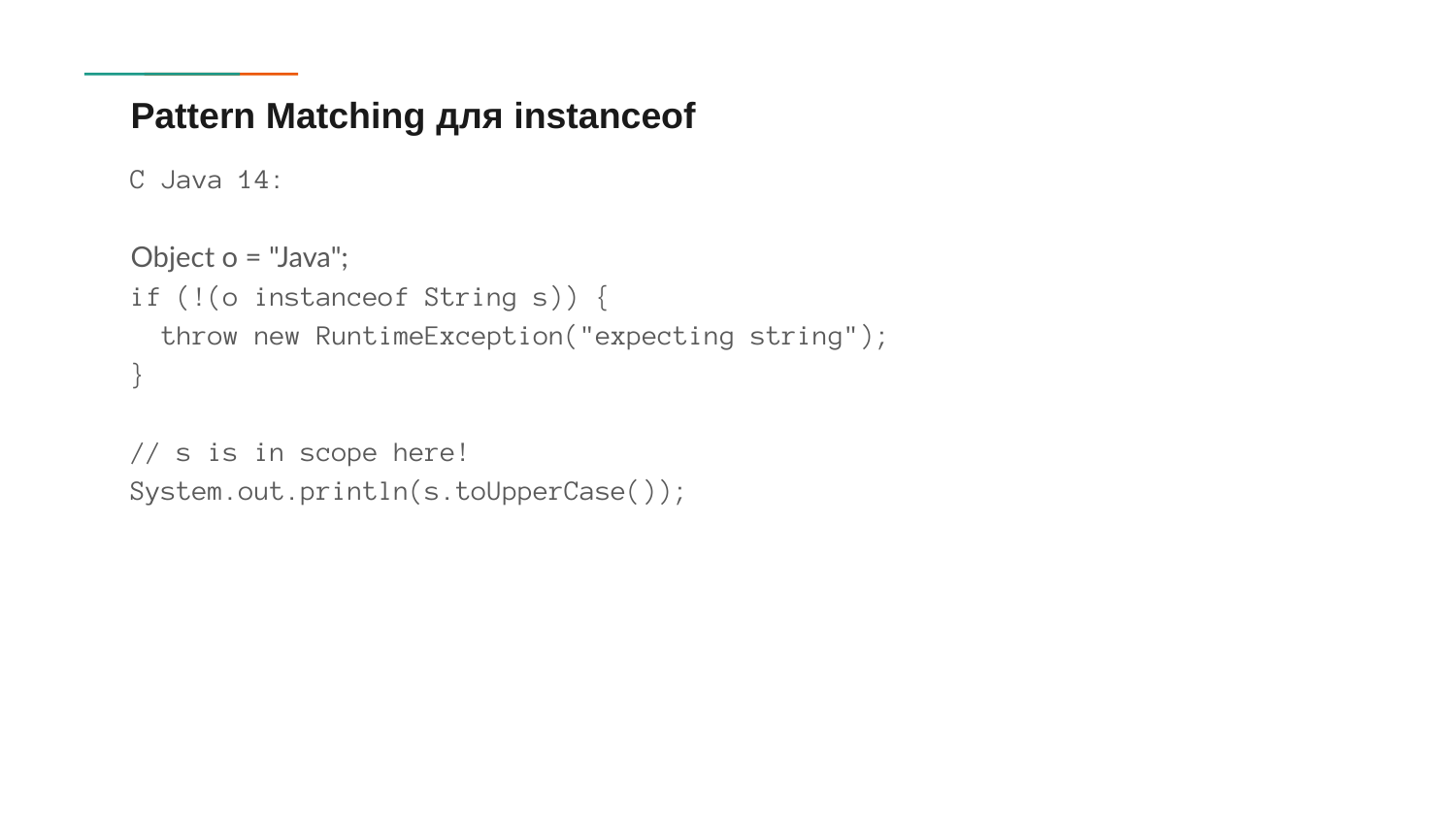

# Pattern Matching для instanceof
С Java 14:

Object o = "Java";
if (!(o instanceof String s)) {
  throw new RuntimeException("expecting string");
}

// s is in scope here!
System.out.println(s.toUpperCase());